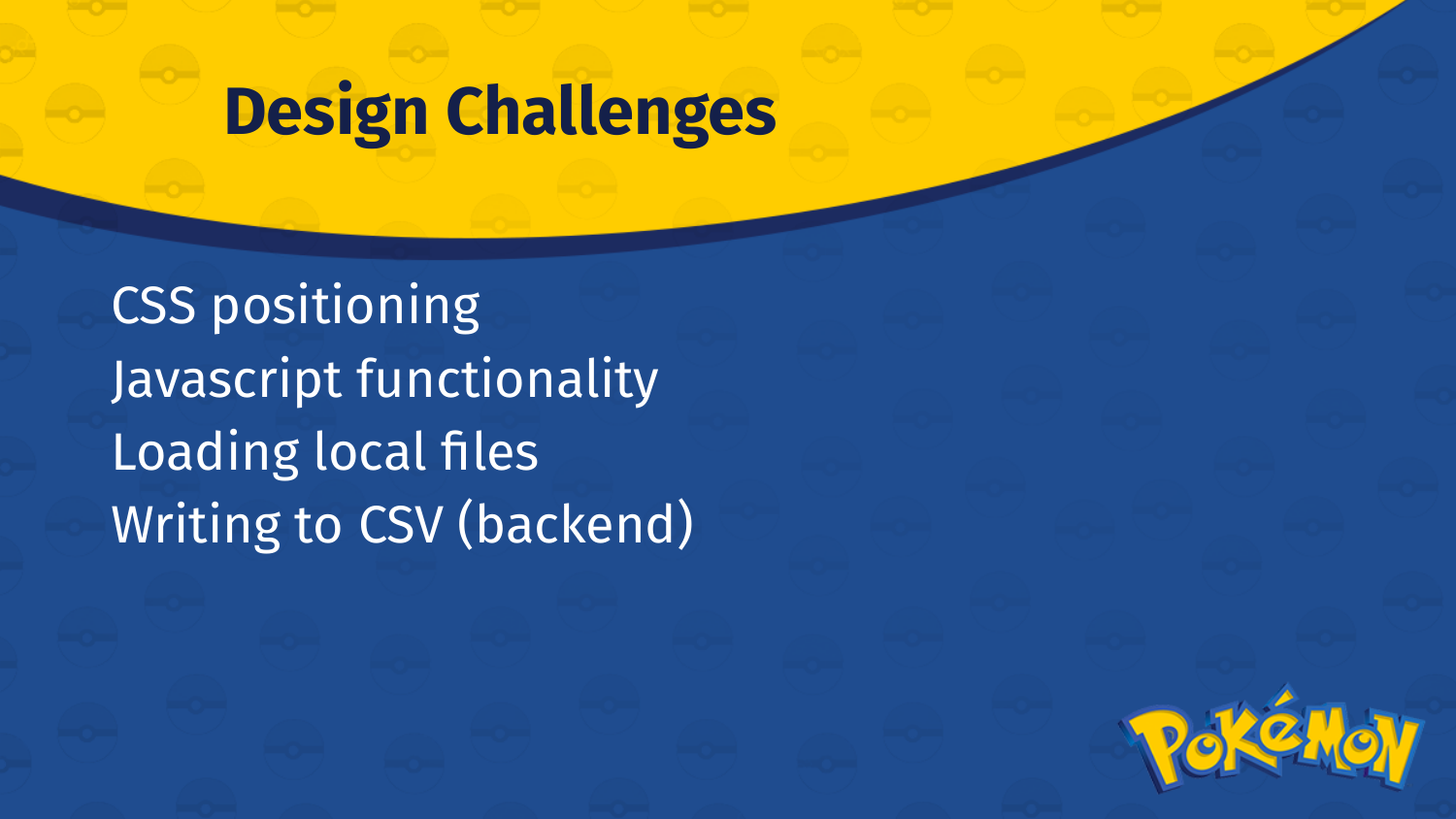

# Design Challenges
CSS positioning
Javascript functionality
Loading local files
Writing to CSV (backend)